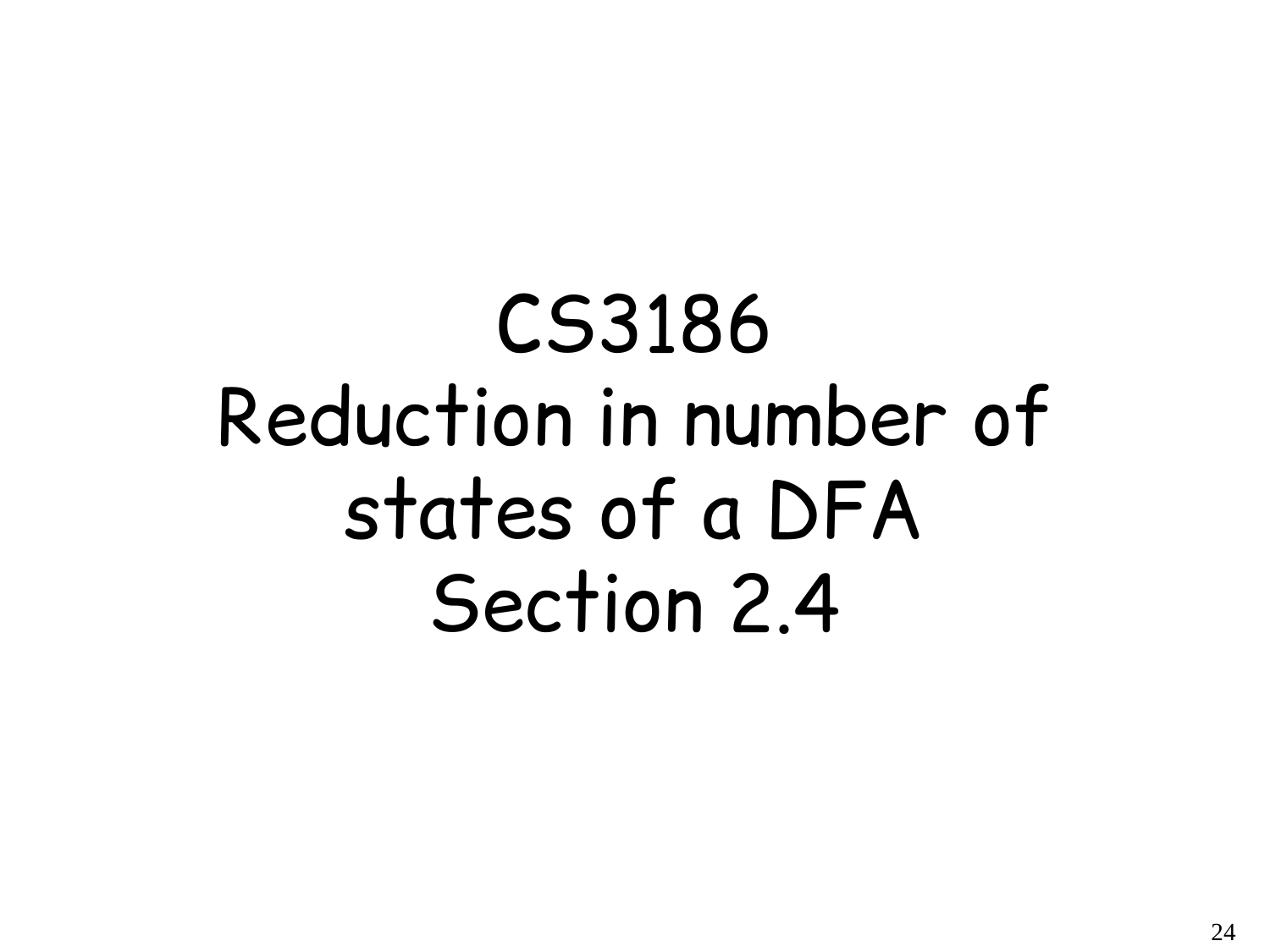

# CS3186 Reduction in number of states of a DFA Section 2.4
24